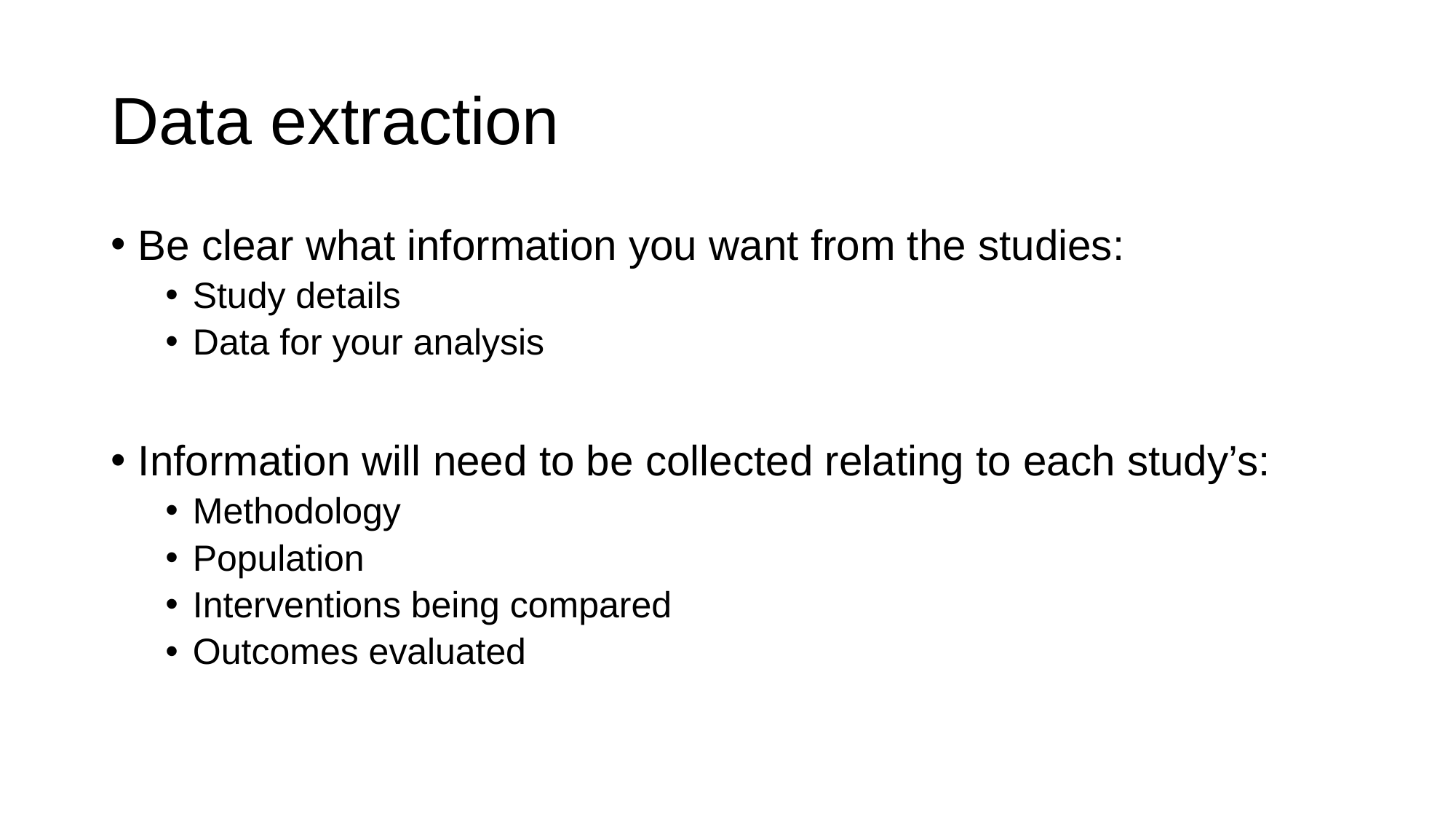

# Data extraction
Be clear what information you want from the studies:
Study details
Data for your analysis

Information will need to be collected relating to each study’s:
Methodology
Population
Interventions being compared
Outcomes evaluated